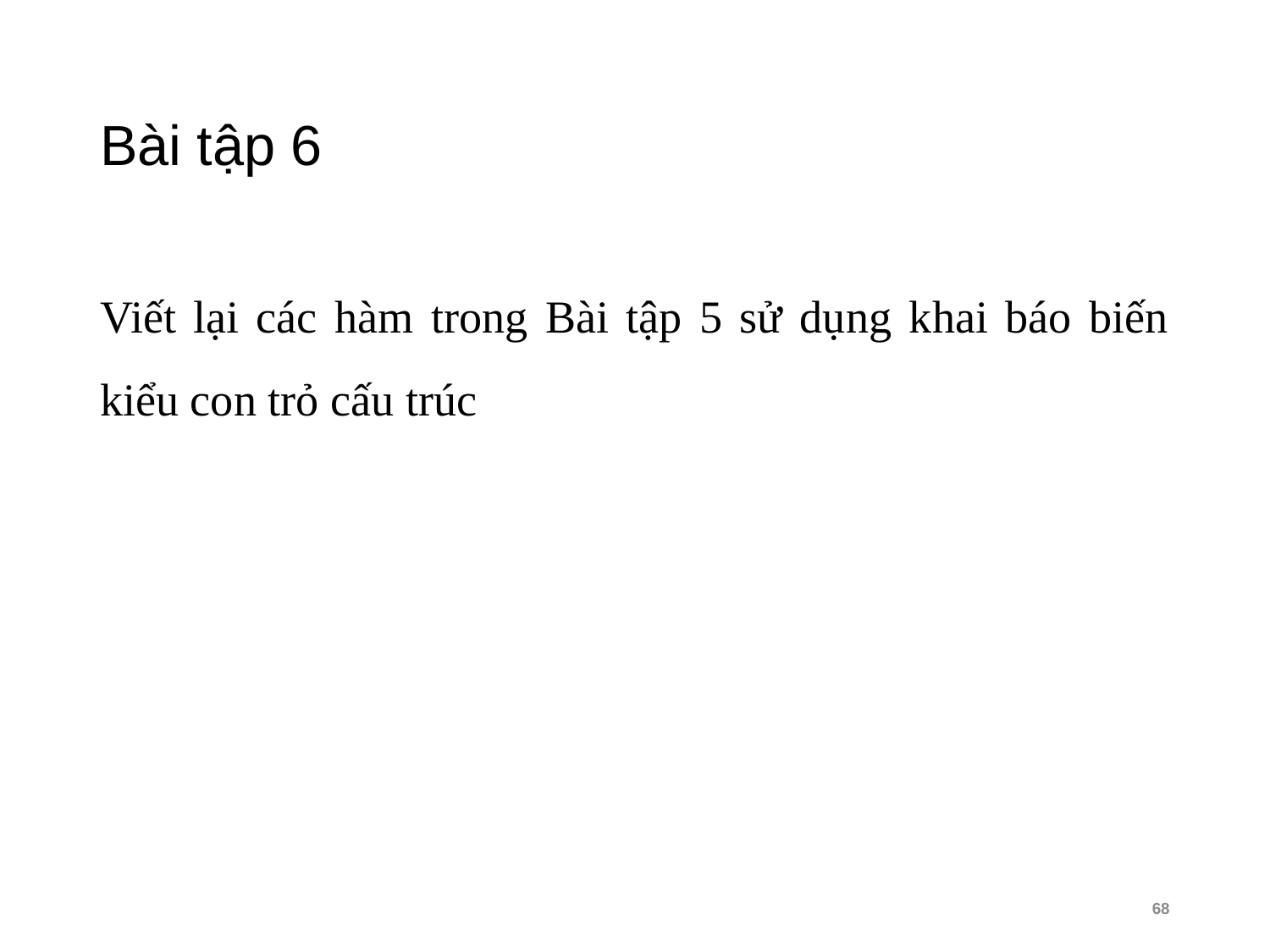

# Bài tập 6
Viết lại các hàm trong Bài tập 5 sử dụng khai báo biến kiểu con trỏ cấu trúc
68